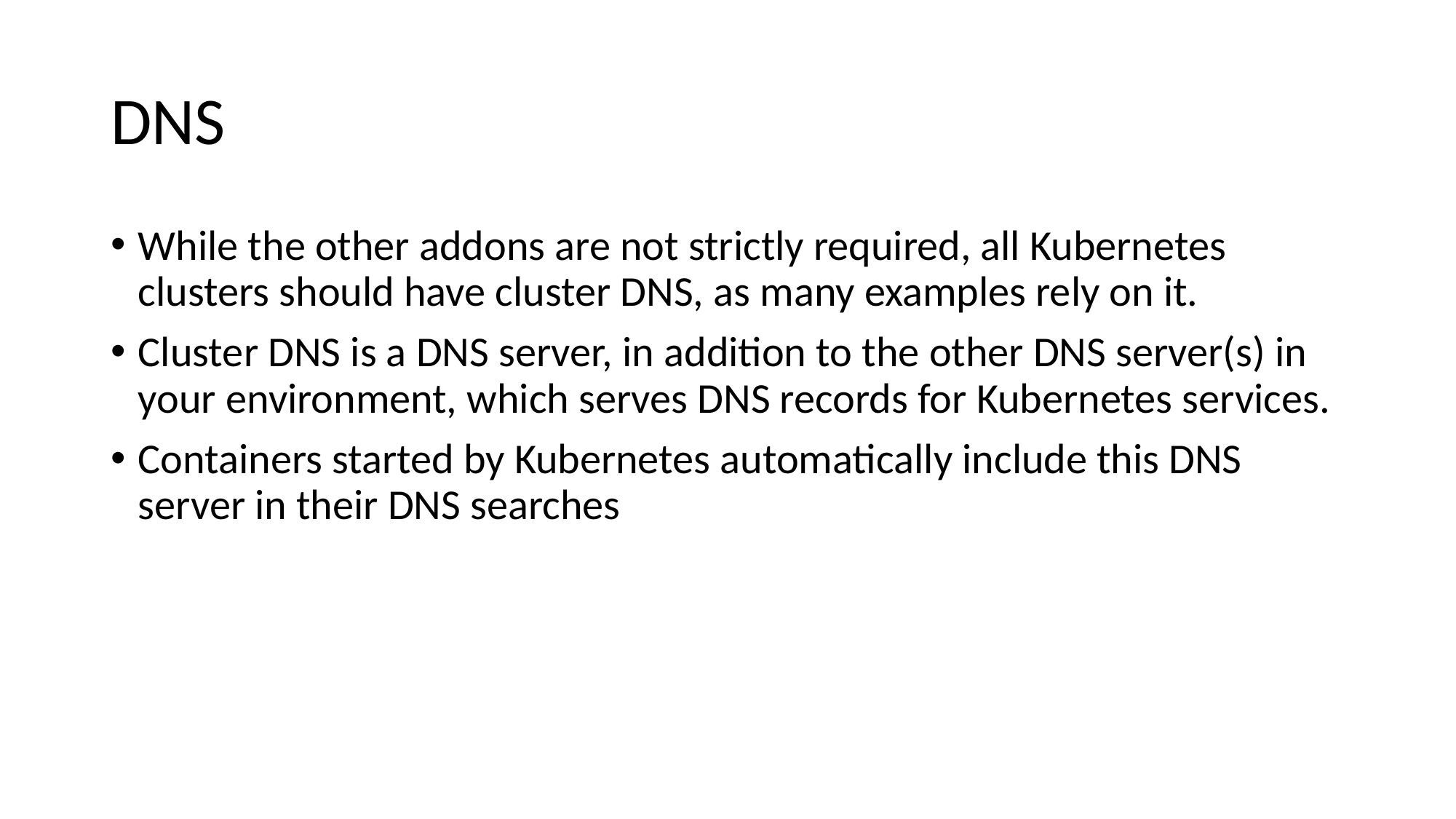

# DNS
While the other addons are not strictly required, all Kubernetes clusters should have cluster DNS, as many examples rely on it.
Cluster DNS is a DNS server, in addition to the other DNS server(s) in your environment, which serves DNS records for Kubernetes services.
Containers started by Kubernetes automatically include this DNS server in their DNS searches